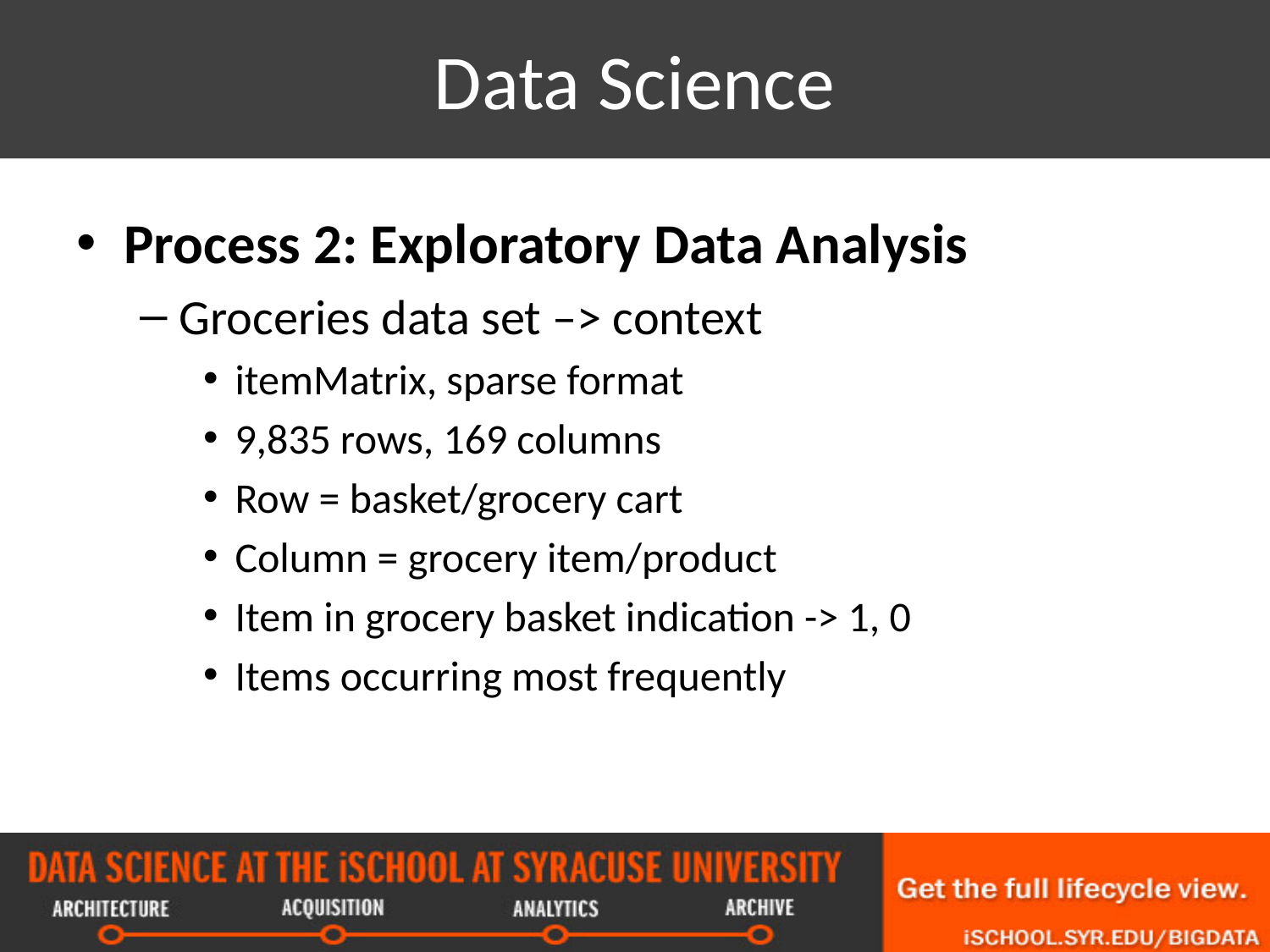

# Data Science
Process 2: Exploratory Data Analysis
Groceries data set –> context
itemMatrix, sparse format
9,835 rows, 169 columns
Row = basket/grocery cart
Column = grocery item/product
Item in grocery basket indication -> 1, 0
Items occurring most frequently